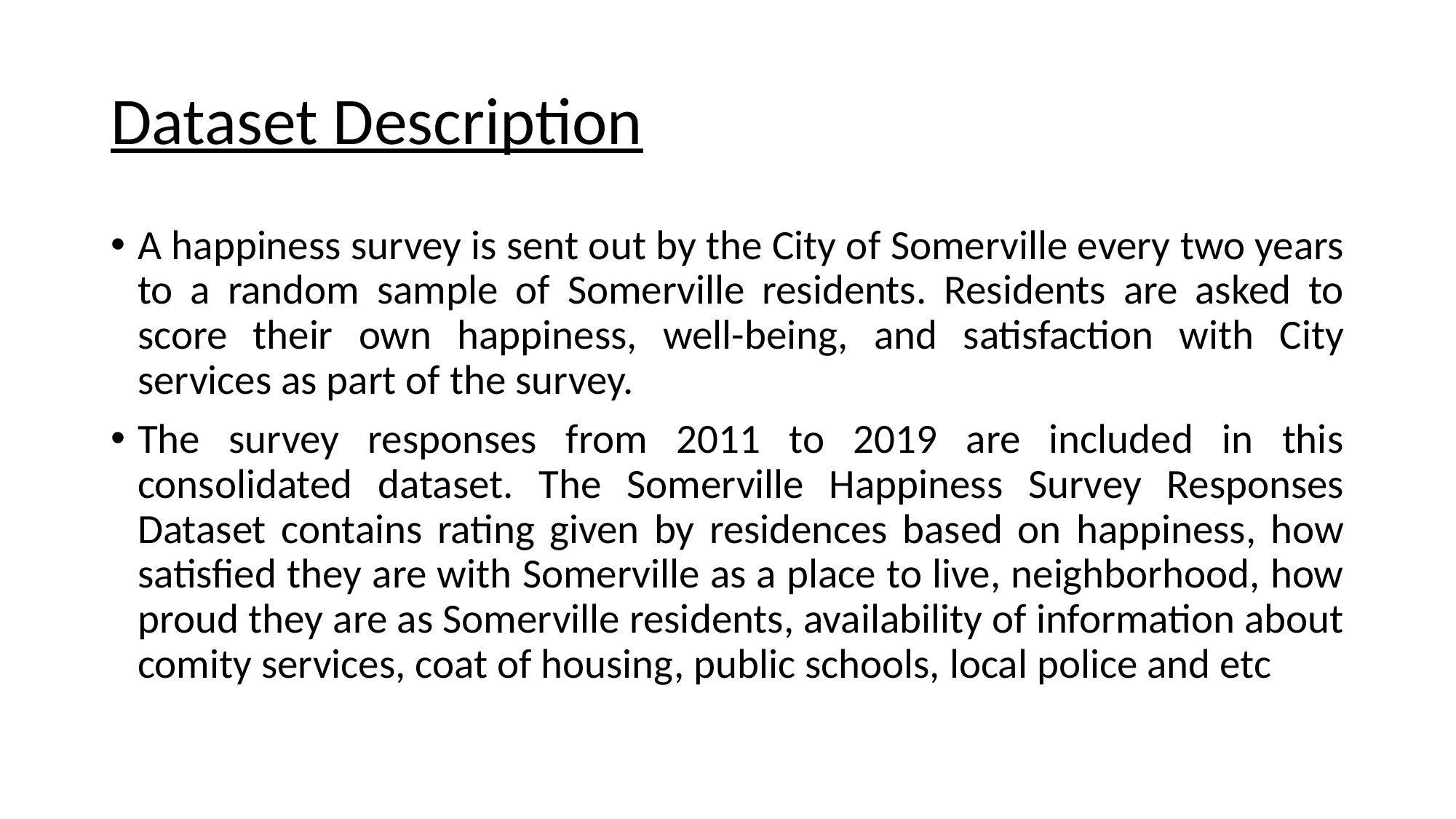

# Dataset Description
A happiness survey is sent out by the City of Somerville every two years to a random sample of Somerville residents. Residents are asked to score their own happiness, well-being, and satisfaction with City services as part of the survey.
The survey responses from 2011 to 2019 are included in this consolidated dataset. The Somerville Happiness Survey Responses Dataset contains rating given by residences based on happiness, how satisfied they are with Somerville as a place to live, neighborhood, how proud they are as Somerville residents, availability of information about comity services, coat of housing, public schools, local police and etc